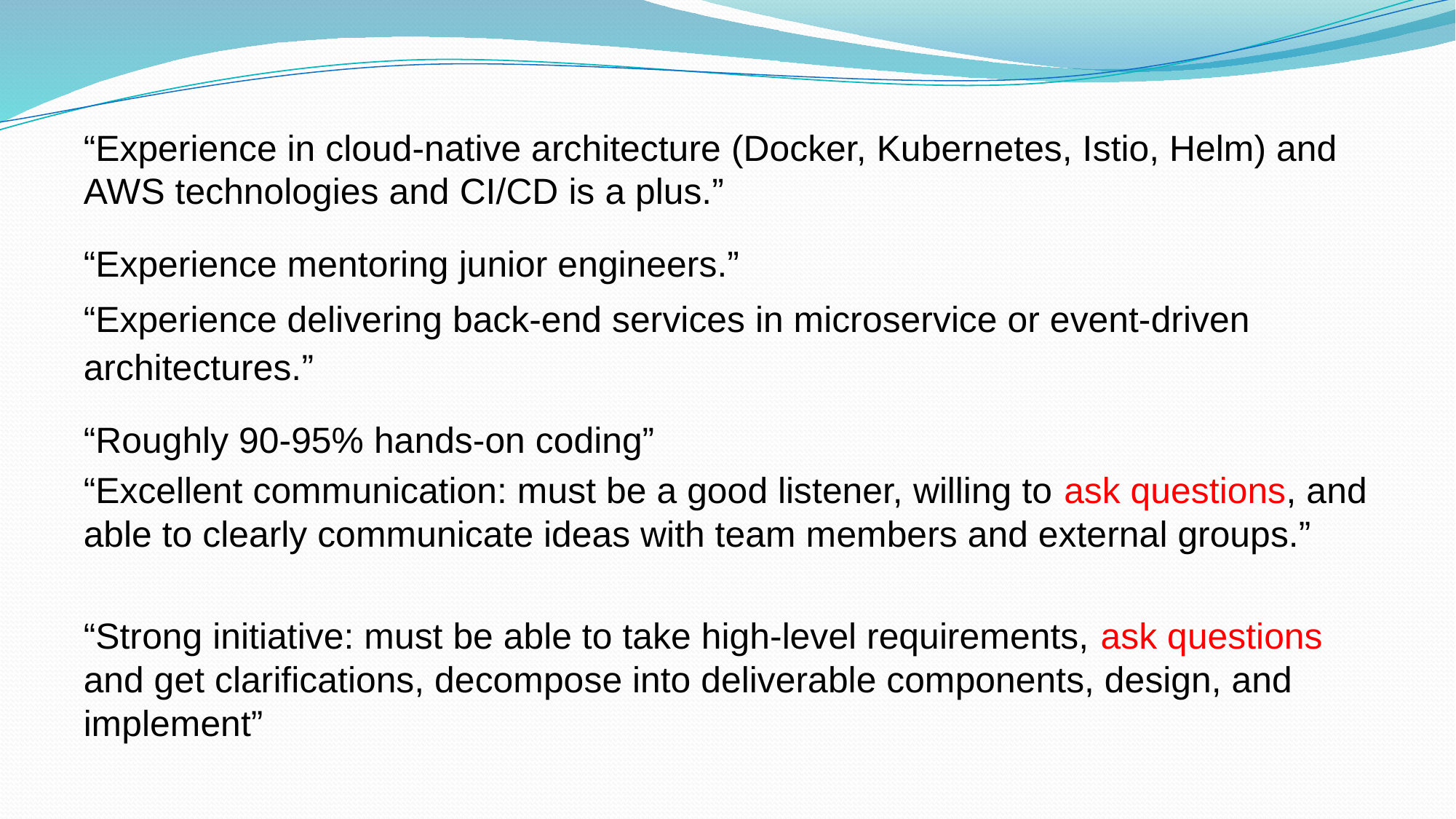

“Experience in cloud-native architecture (Docker, Kubernetes, Istio, Helm) and AWS technologies and CI/CD is a plus.”
“Experience mentoring junior engineers.”
“Experience delivering back-end services in microservice or event-driven architectures.”
“Roughly 90-95% hands-on coding”
“Excellent communication: must be a good listener, willing to ask questions, and able to clearly communicate ideas with team members and external groups.”

“Strong initiative: must be able to take high-level requirements, ask questions and get clarifications, decompose into deliverable components, design, and implement”